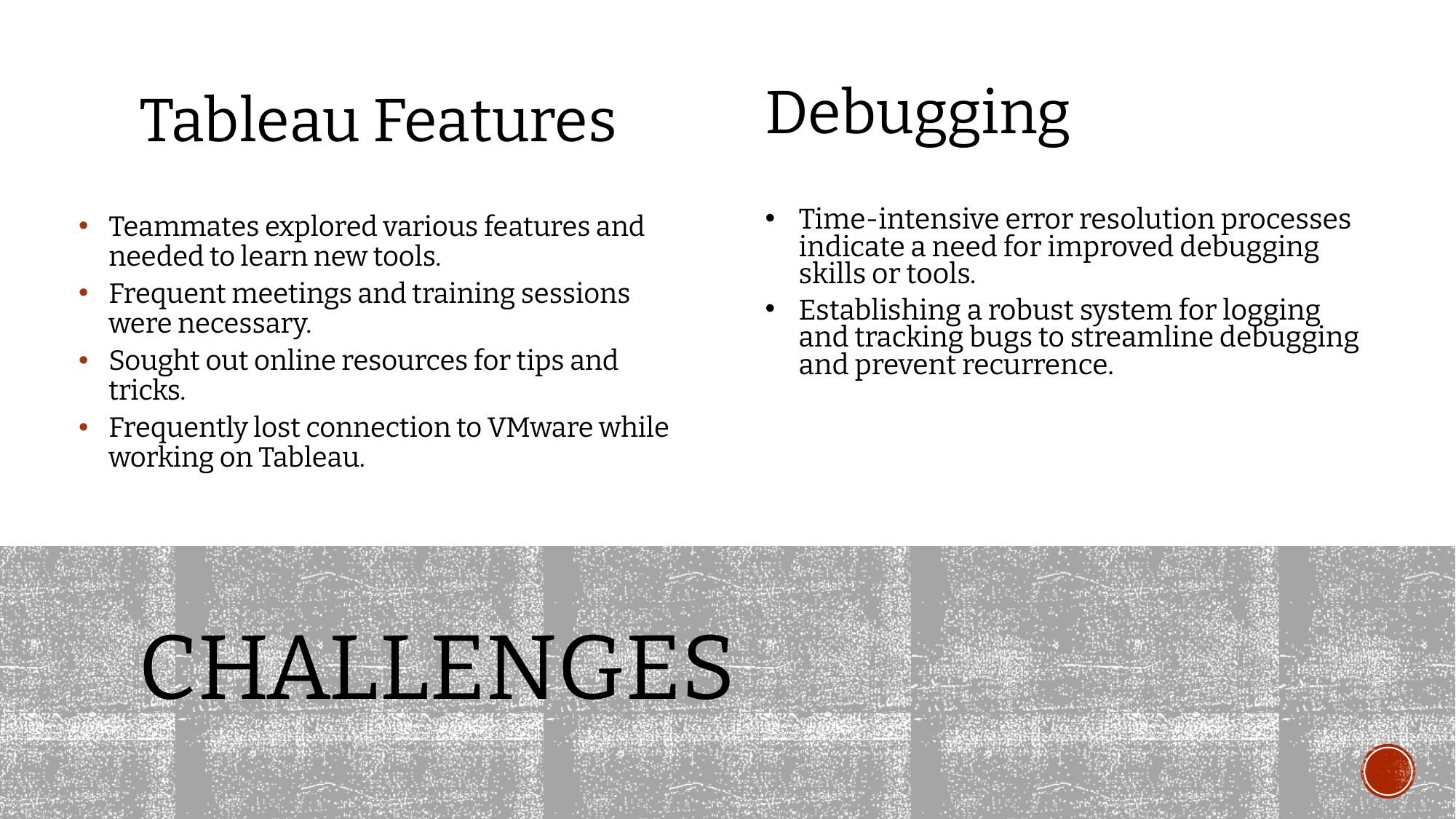

Tableau Features
Debugging
Time-intensive error resolution processes indicate a need for improved debugging skills or tools.
Establishing a robust system for logging and tracking bugs to streamline debugging and prevent recurrence.

Teammates explored various features and needed to learn new tools.
Frequent meetings and training sessions were necessary.
Sought out online resources for tips and tricks.
Frequently lost connection to VMware while working on Tableau.

# CHALLENGES